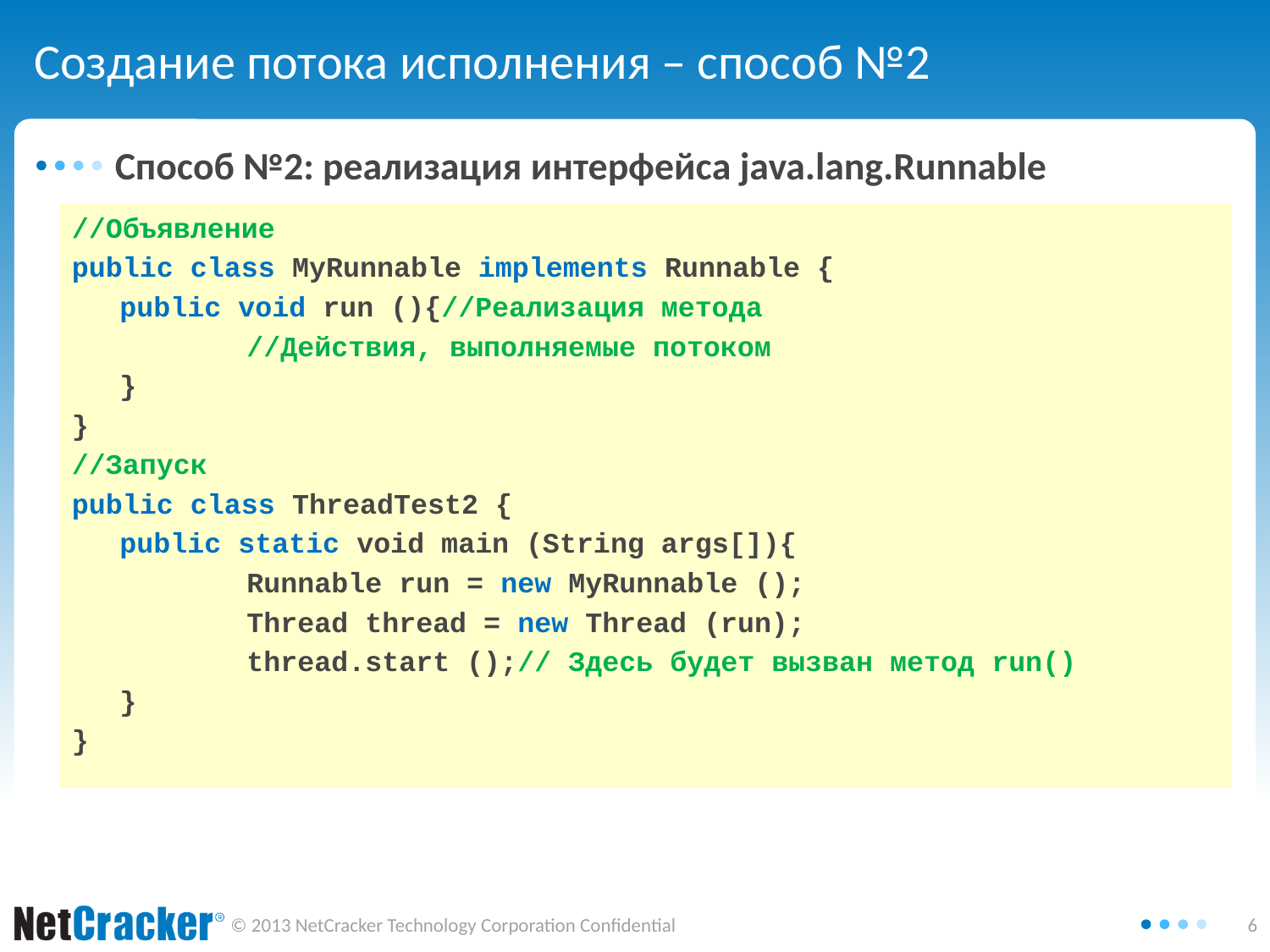

# Создание потока исполнения – способ №2
Способ №2: реализация интерфейса java.lang.Runnable
//Объявление
public class MyRunnable implements Runnable {
	public void run (){//Реализация метода
		//Действия, выполняемые потоком
	}
}
//Запуск
public class ThreadTest2 {
	public static void main (String args[]){
		Runnable run = new MyRunnable ();
		Thread thread = new Thread (run);
		thread.start ();// Здесь будет вызван метод run()
	}
}